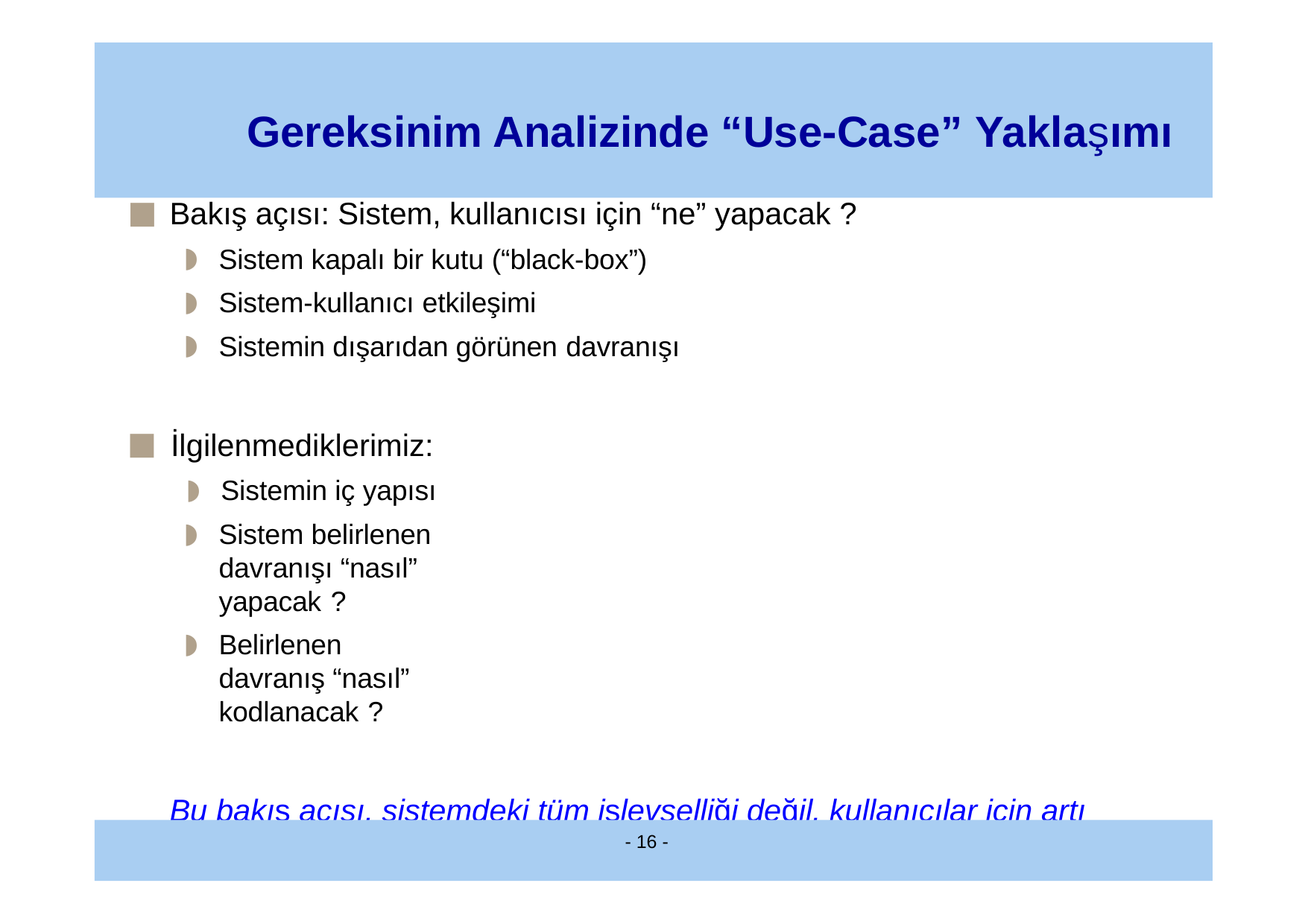

# Gereksinim Analizinde “Use-Case” Yaklaşımı
Bakış açısı: Sistem, kullanıcısı için “ne” yapacak ?
Sistem kapalı bir kutu (“black-box”)
Sistem-kullanıcı etkileşimi
Sistemin dışarıdan görünen davranışı

İlgilenmediklerimiz:
Sistemin iç yapısı
Sistem belirlenen davranışı “nasıl” yapacak ?
Belirlenen davranış “nasıl” kodlanacak ?

Bu bakış açısı, sistemdeki tüm işlevselliği değil, kullanıcılar için artı  değer oluşturacak işlemleri düşünmemizi sağlar

- 16 -